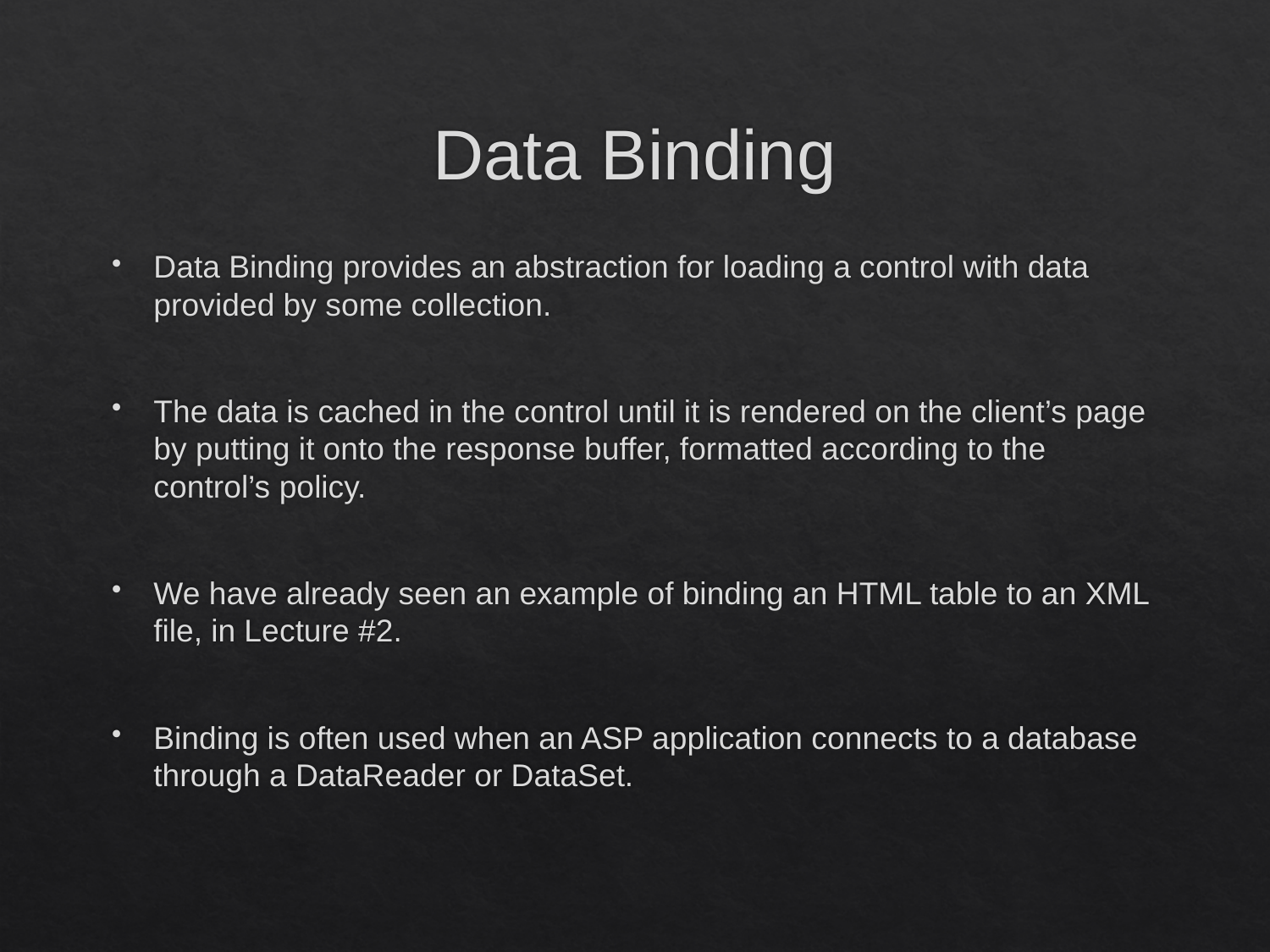

# Data Binding
Data Binding provides an abstraction for loading a control with data provided by some collection.

The data is cached in the control until it is rendered on the client’s page by putting it onto the response buffer, formatted according to the control’s policy.

We have already seen an example of binding an HTML table to an XML file, in Lecture #2.

Binding is often used when an ASP application connects to a database through a DataReader or DataSet.